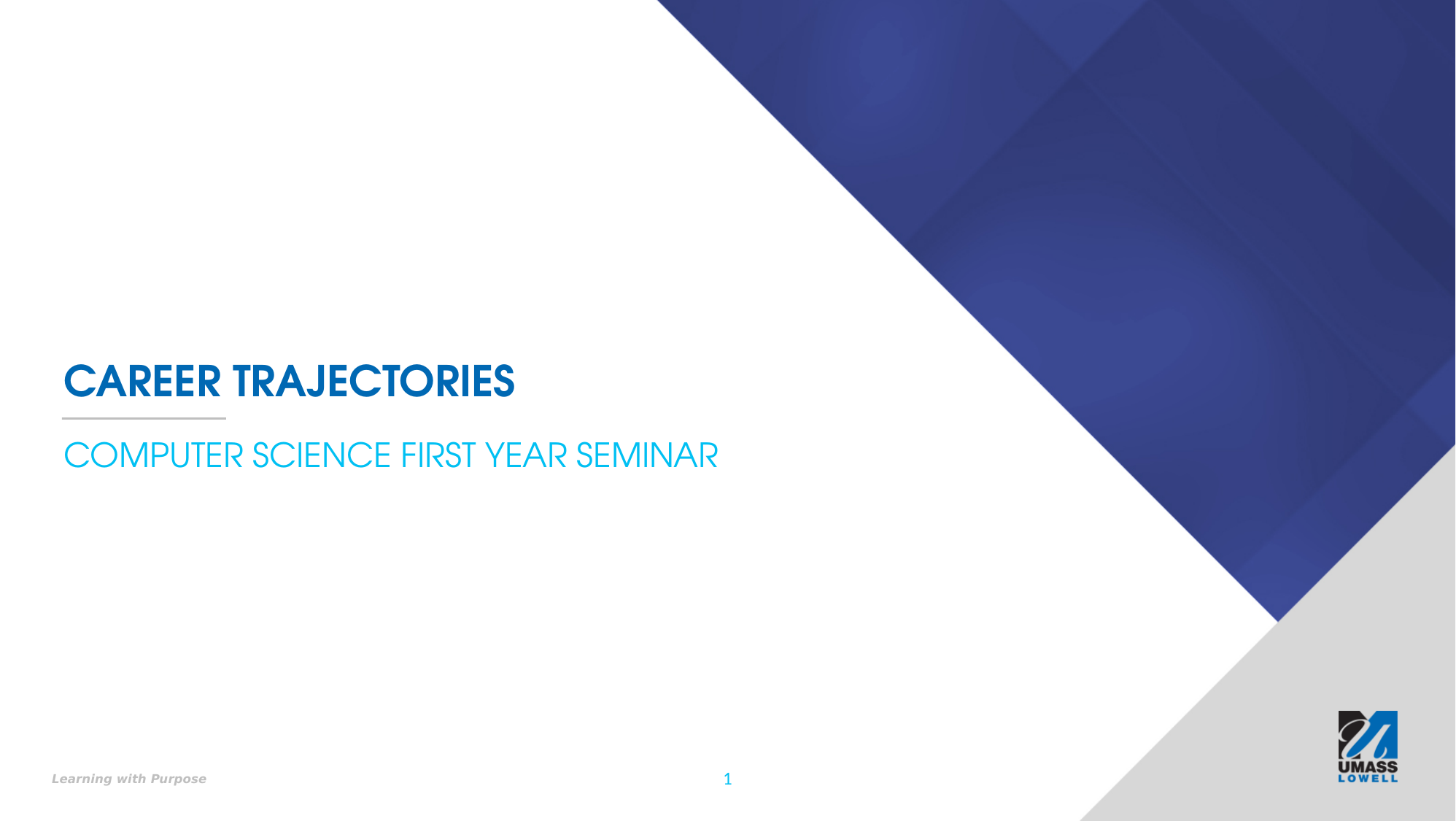

# Career Trajectories
Computer Science First Year Seminar
1